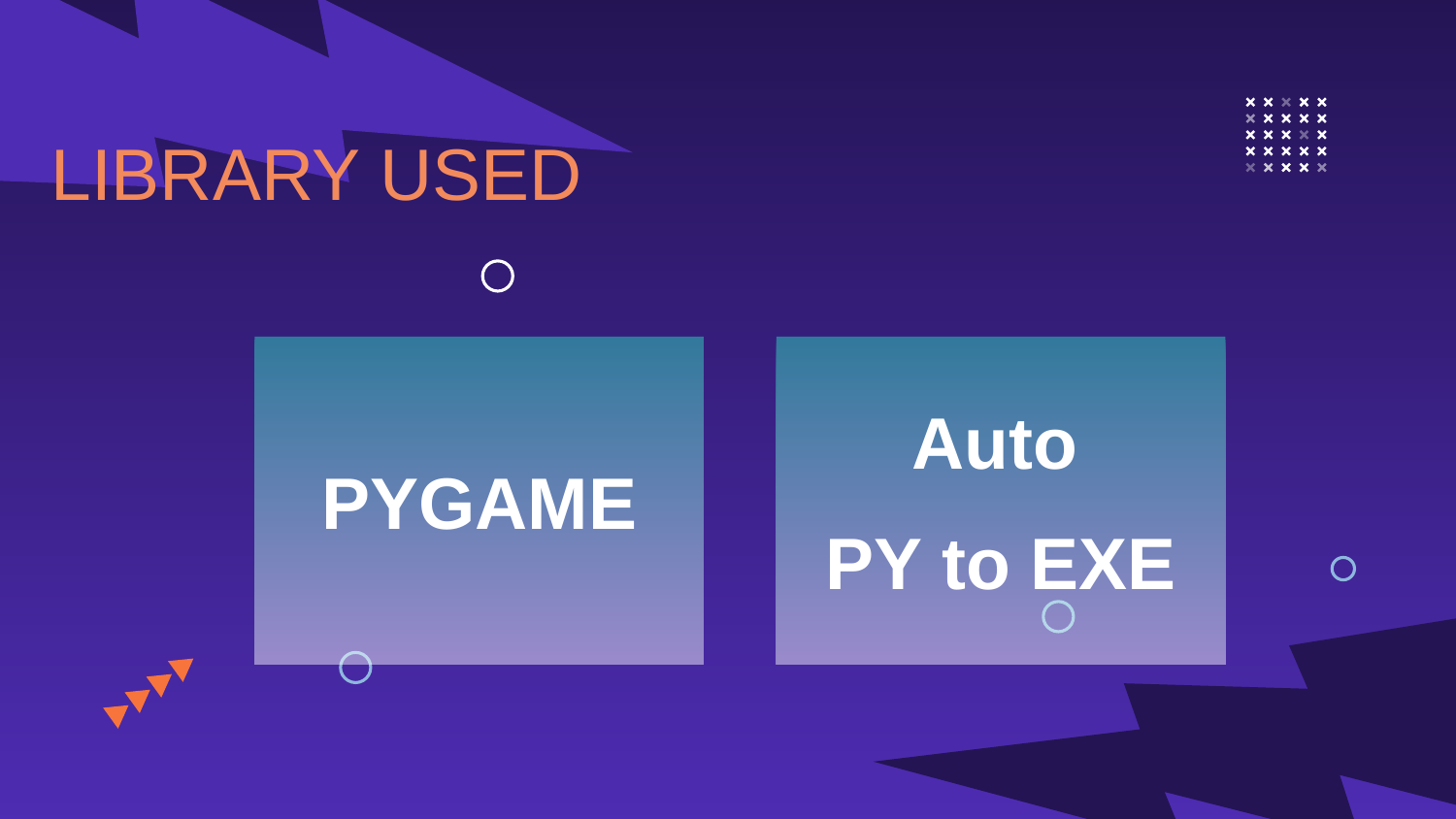

LIBRARY USED
PYGAME
      Auto
PY to EXE